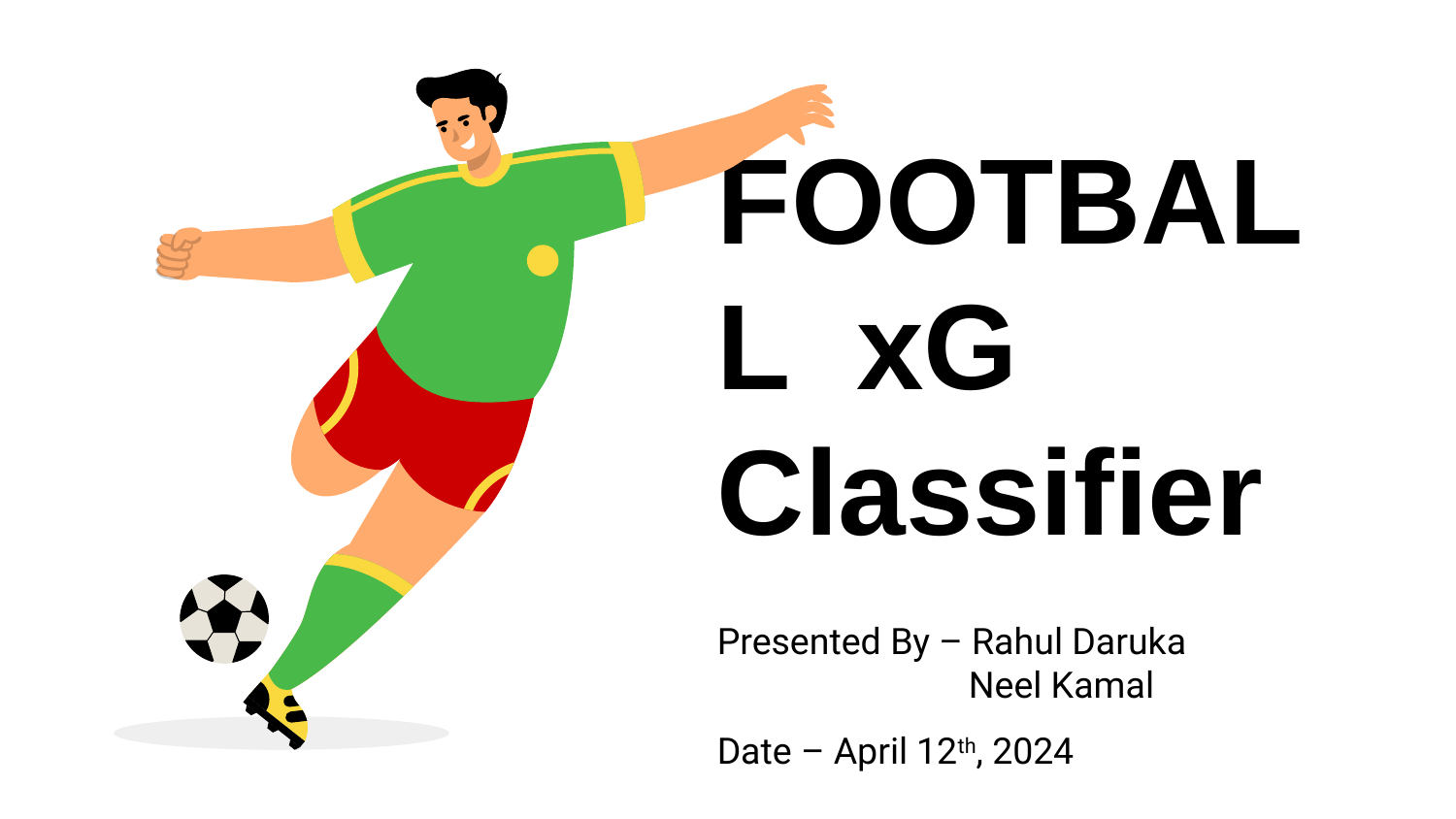

# FOOTBALL  xG Classifier
Presented By – Rahul Daruka
                            Neel Kamal
Date – April 12th, 2024